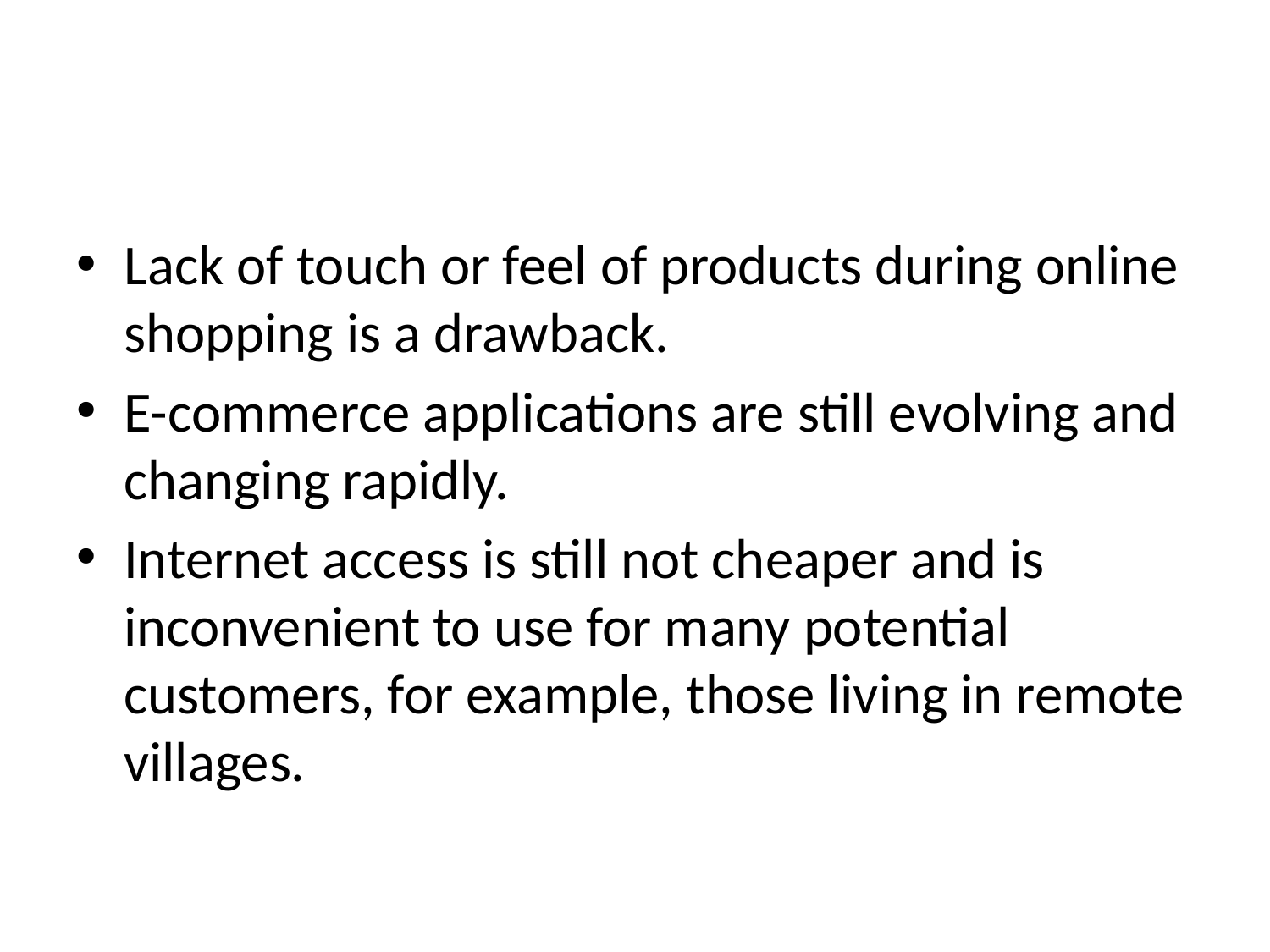

#
Lack of touch or feel of products during online shopping is a drawback.
E-commerce applications are still evolving and changing rapidly.
Internet access is still not cheaper and is inconvenient to use for many potential customers, for example, those living in remote villages.